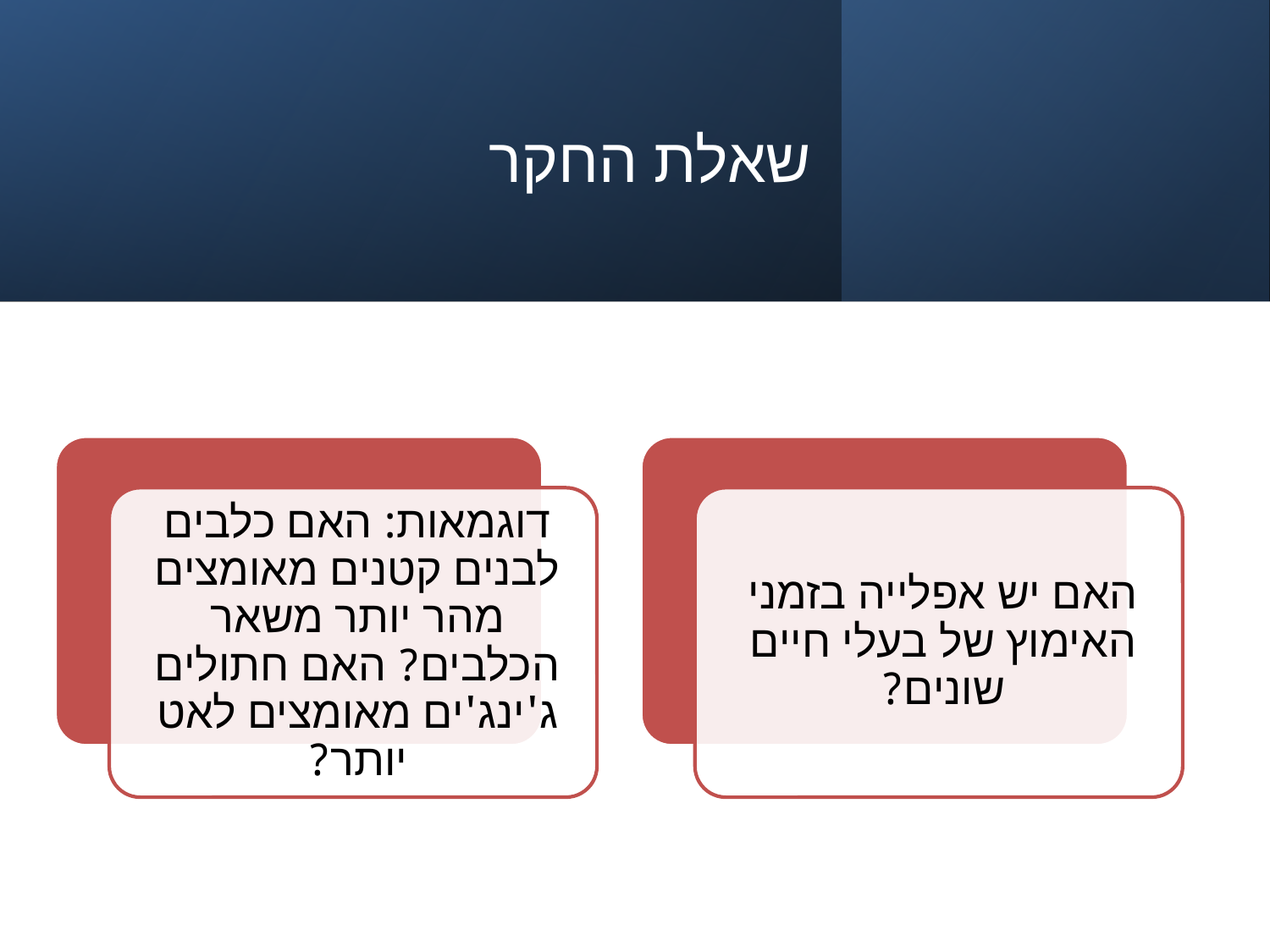

# שאלת החקר
האם יש אפלייה בזמני האימוץ של בעלי חיים שונים?
דוגמאות: האם כלבים לבנים קטנים מאומצים מהר יותר משאר הכלבים? האם חתולים ג'ינג'ים מאומצים לאט יותר?